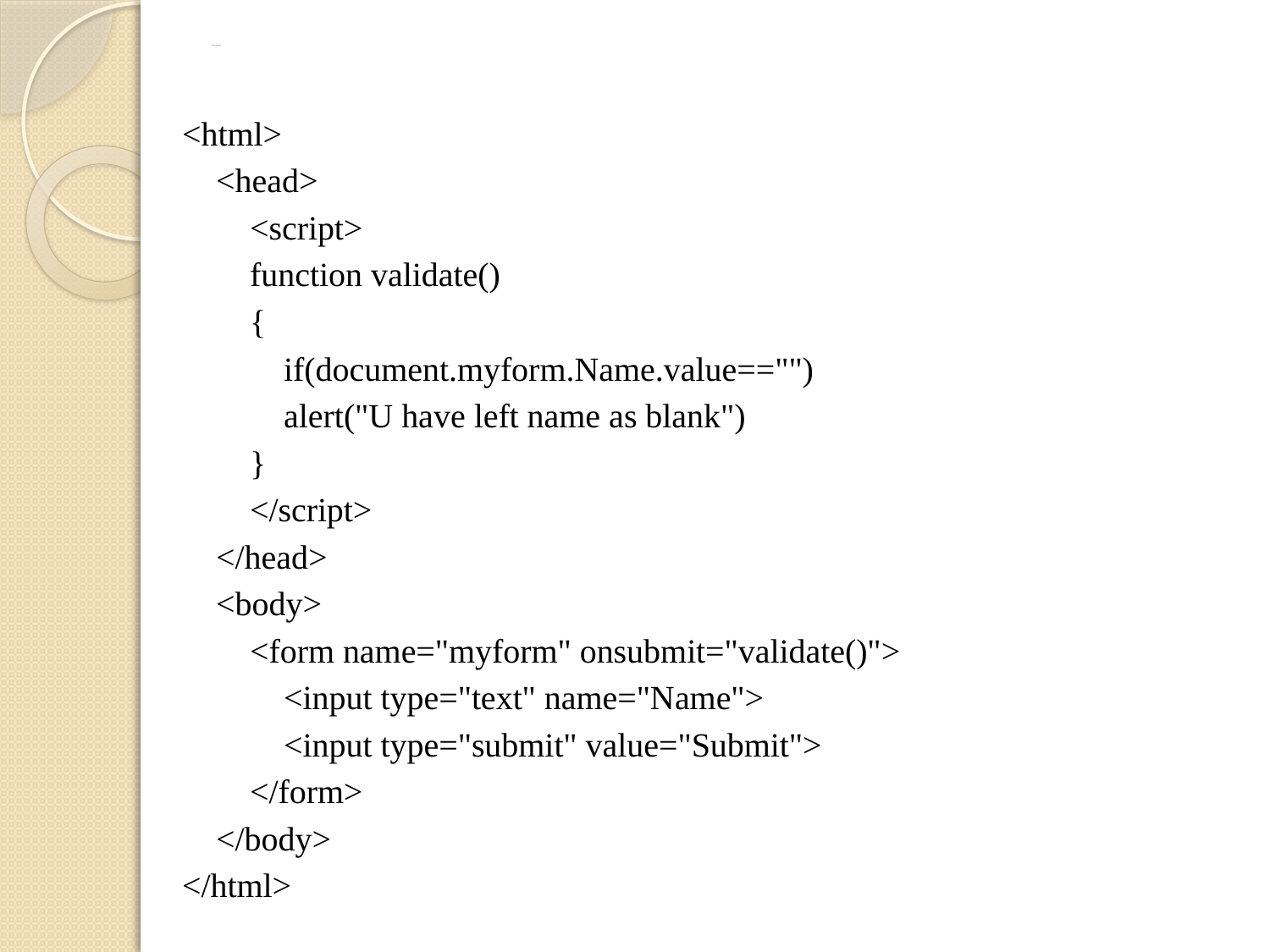

# Form Validation
<html>
    <head>
        <script>
        function validate()
        {
            if(document.myform.Name.value=="")
            alert("U have left name as blank")
        }
        </script>
    </head>
    <body>
        <form name="myform" onsubmit="validate()">
            <input type="text" name="Name">
            <input type="submit" value="Submit">
        </form>
    </body>
</html>